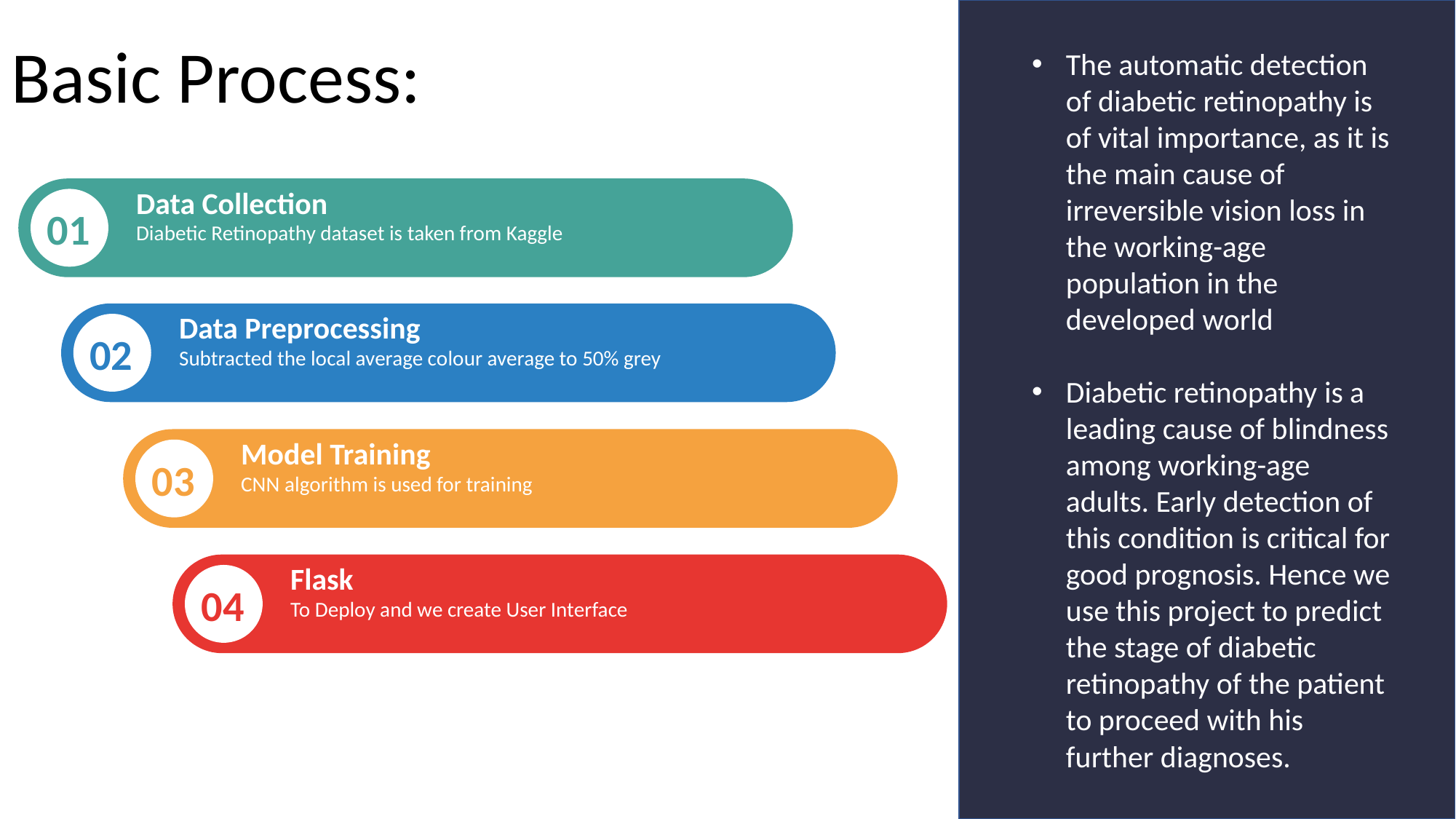

# Basic Process:
The automatic detection of diabetic retinopathy is of vital importance, as it is the main cause of irreversible vision loss in the working-age population in the developed world

Diabetic retinopathy is a leading cause of blindness among working-age adults. Early detection of this condition is critical for good prognosis. Hence we use this project to predict the stage of diabetic retinopathy of the patient to proceed with his further diagnoses.

Data Collection
Diabetic Retinopathy dataset is taken from Kaggle

01
Data Preprocessing
Subtracted the local average colour average to 50% grey

02
Model Training
CNN algorithm is used for training

03
Flask
To Deploy and we create User Interface

04